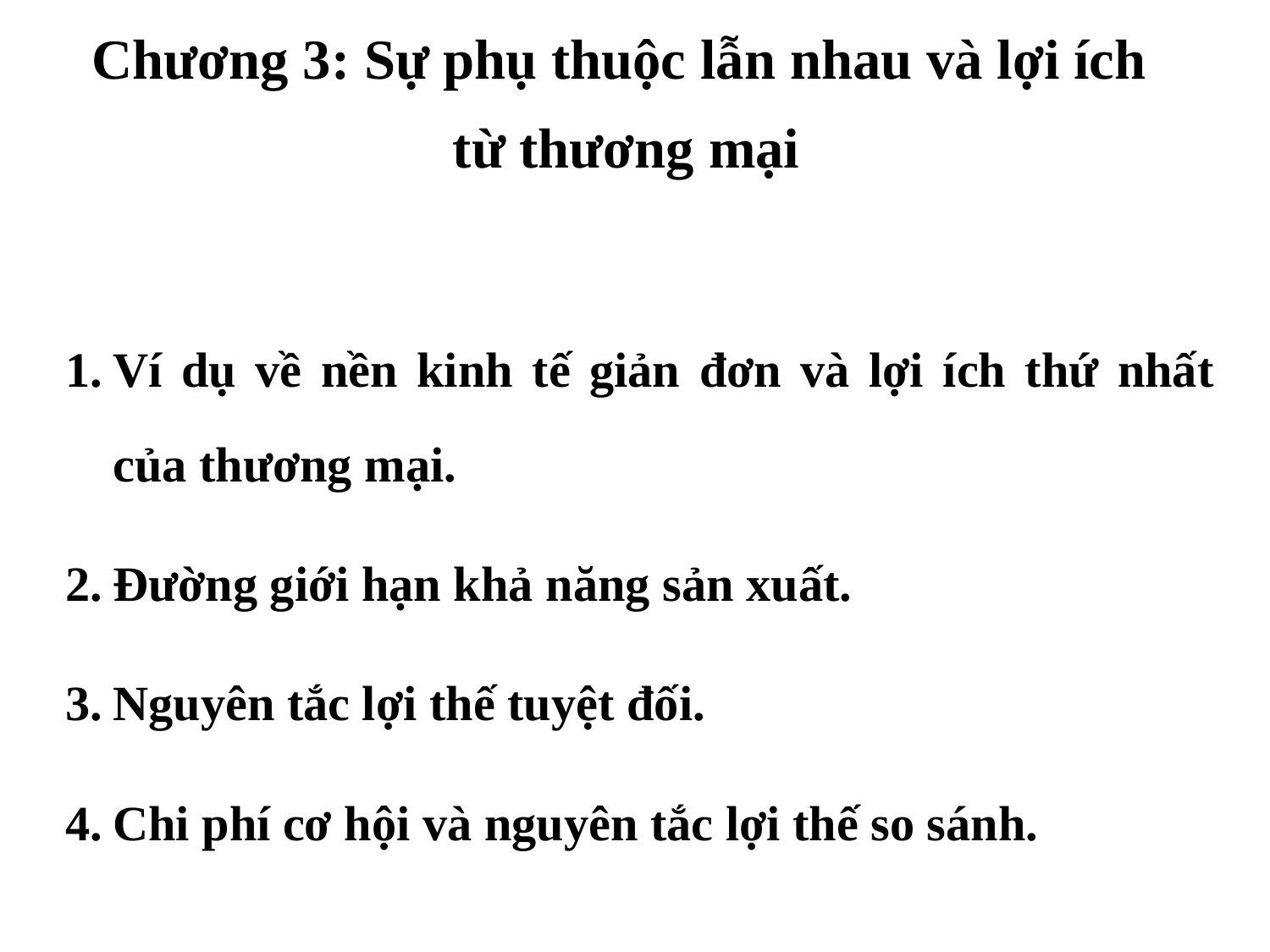

Chương 3: Sự phụ thuộc lẫn nhau và lợi ích
từ thương mại

Ví dụ về nền kinh tế giản đơn và lợi ích thứ nhất của thương mại.
Đường giới hạn khả năng sản xuất.
Nguyên tắc lợi thế tuyệt đối.
Chi phí cơ hội và nguyên tắc lợi thế so sánh.